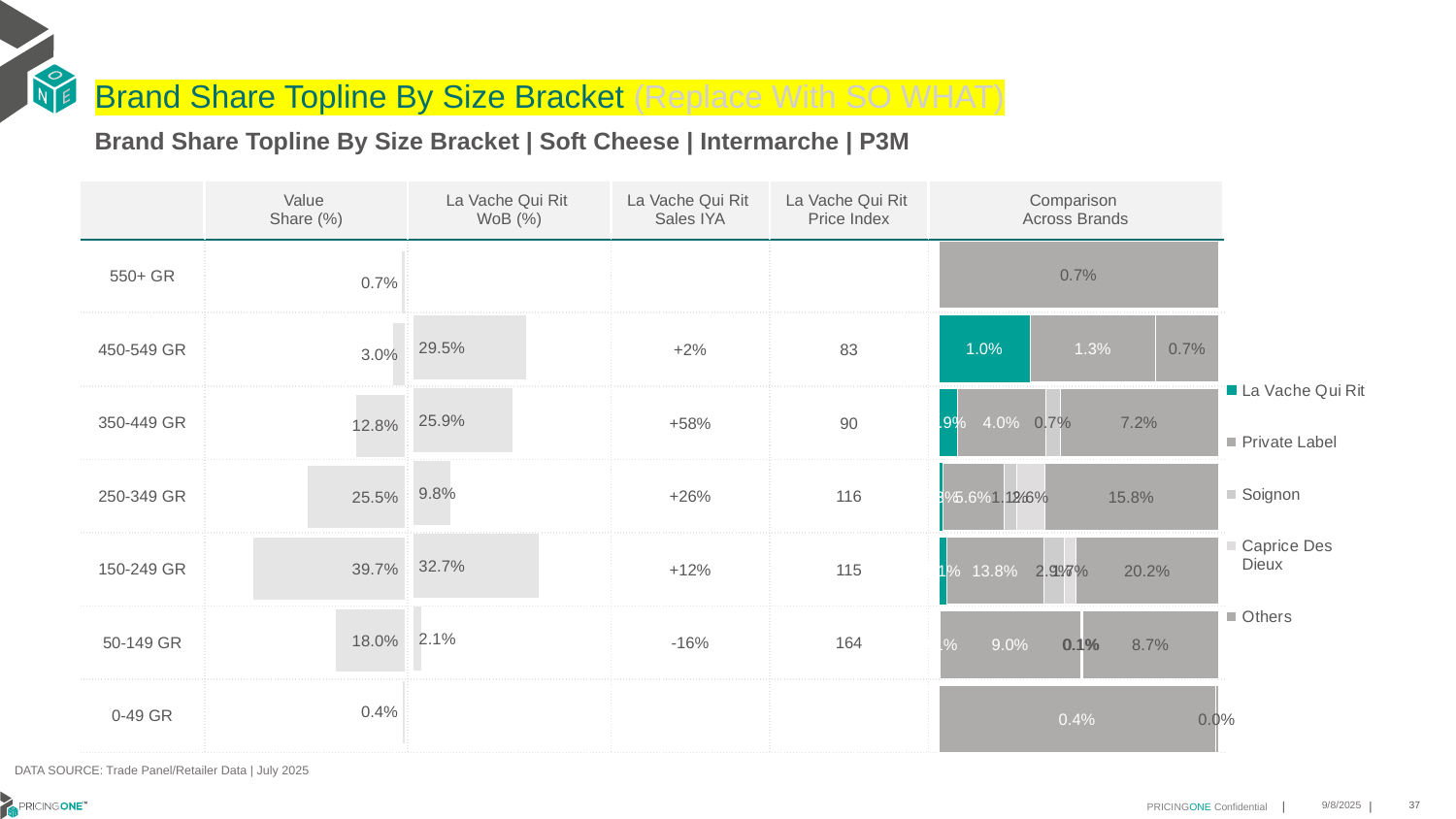

# Brand Share Topline By Size Bracket (Replace With SO WHAT)
Brand Share Topline By Size Bracket | Soft Cheese | Intermarche | P3M
|  | Value Share (%) | La Vache Qui Rit WoB (%) | La Vache Qui Rit Sales IYA | La Vache Qui Rit Price Index | Comparison Across Brands |
| --- | --- | --- | --- | --- | --- |
| 550+ GR |  |  |  |  |  |
| 450-549 GR |  |  | +2% | 83 |  |
| 350-449 GR |  |  | +58% | 90 |  |
| 250-349 GR |  |  | +26% | 116 |  |
| 150-249 GR |  |  | +12% | 115 |  |
| 50-149 GR |  |  | -16% | 164 |  |
| 0-49 GR |  |  |  |  |  |

### Chart

| Category | La Vache Qui Rit | Private Label | Soignon | Caprice Des Dieux | Others |
|---|---|---|---|---|---|
| 550+ GR | None | None | None | None | 0.007212973106886513 |
| 450-549 GR | 0.009694501430757998 | 0.01332153719448863 | None | None | 0.006671210115736148 |
| 350-449 GR | 0.008513550304275195 | 0.04012065088983509 | 0.006776832882442807 | None | 0.07220569260789607 |
| 250-349 GR | 0.003223941479378956 | 0.05595072443934561 | 0.011298460329736477 | 0.025793331596350784 | 0.15847013948068944 |
| 150-249 GR | 0.010741776736682298 | 0.13806127574211677 | 0.02938130092809279 | 0.016599041892997782 | 0.202051383046325 |
| 50-149 GR | 0.0006782487616393902 | 0.0902383082540851 | 0.0005082293737976651 | 0.0007828265056446146 | 0.0874096814456138 |
| 0-49 GR | None | 0.0042471522347618884 | None | None | 4.7229220423166615e-05 |

### Chart

| Category | Value Share |
|---|---|
|  | 0.007212973106886513 |

### Chart

| Category | Brand WoB % |
|---|---|
|  | None |
DATA SOURCE: Trade Panel/Retailer Data | July 2025

9/8/2025
37